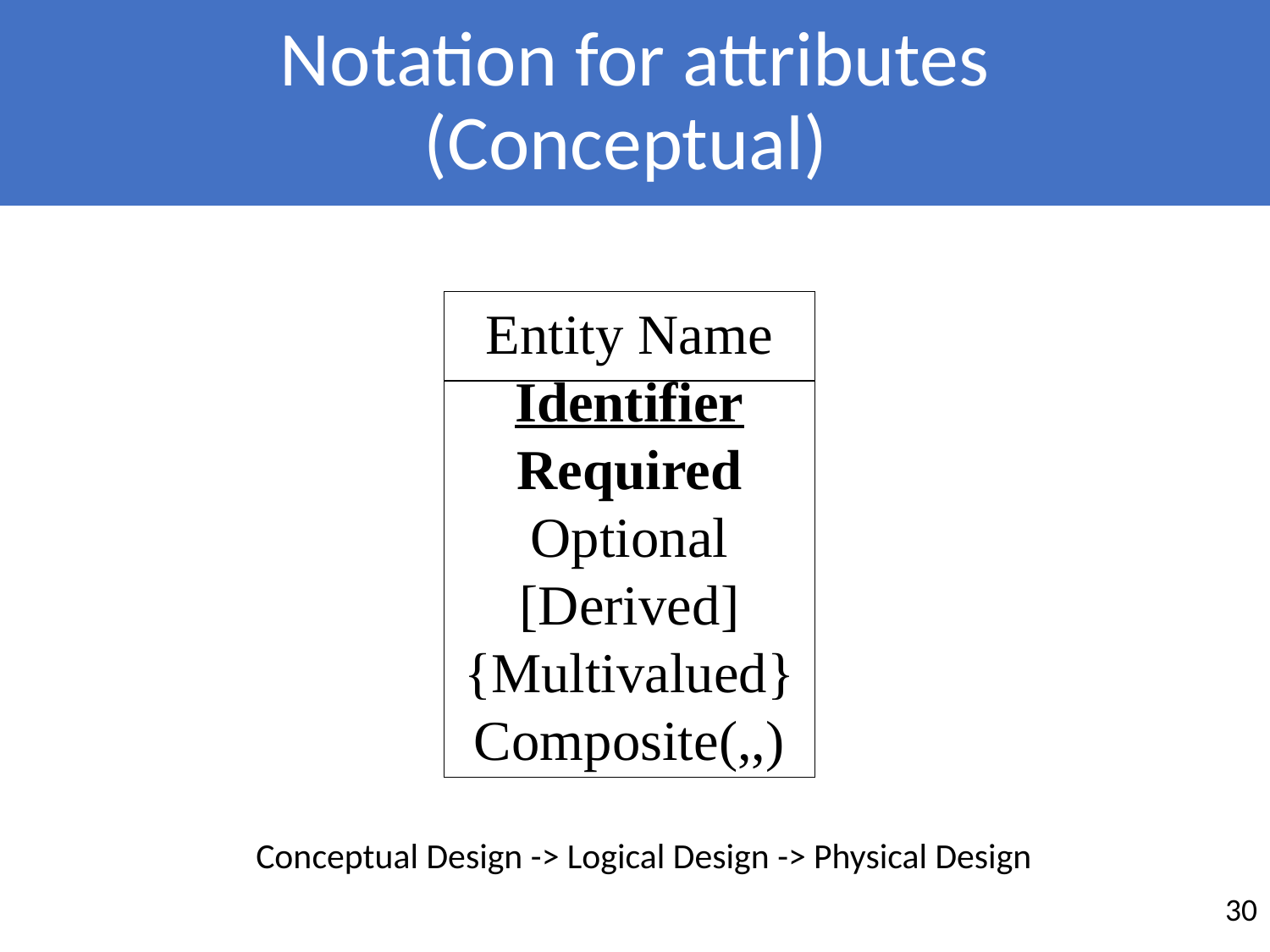

# Notation for attributes (Conceptual)
Entity Name
Identifier
Required
Optional
[Derived]
{Multivalued}
Composite(,,)
Conceptual Design -> Logical Design -> Physical Design
30